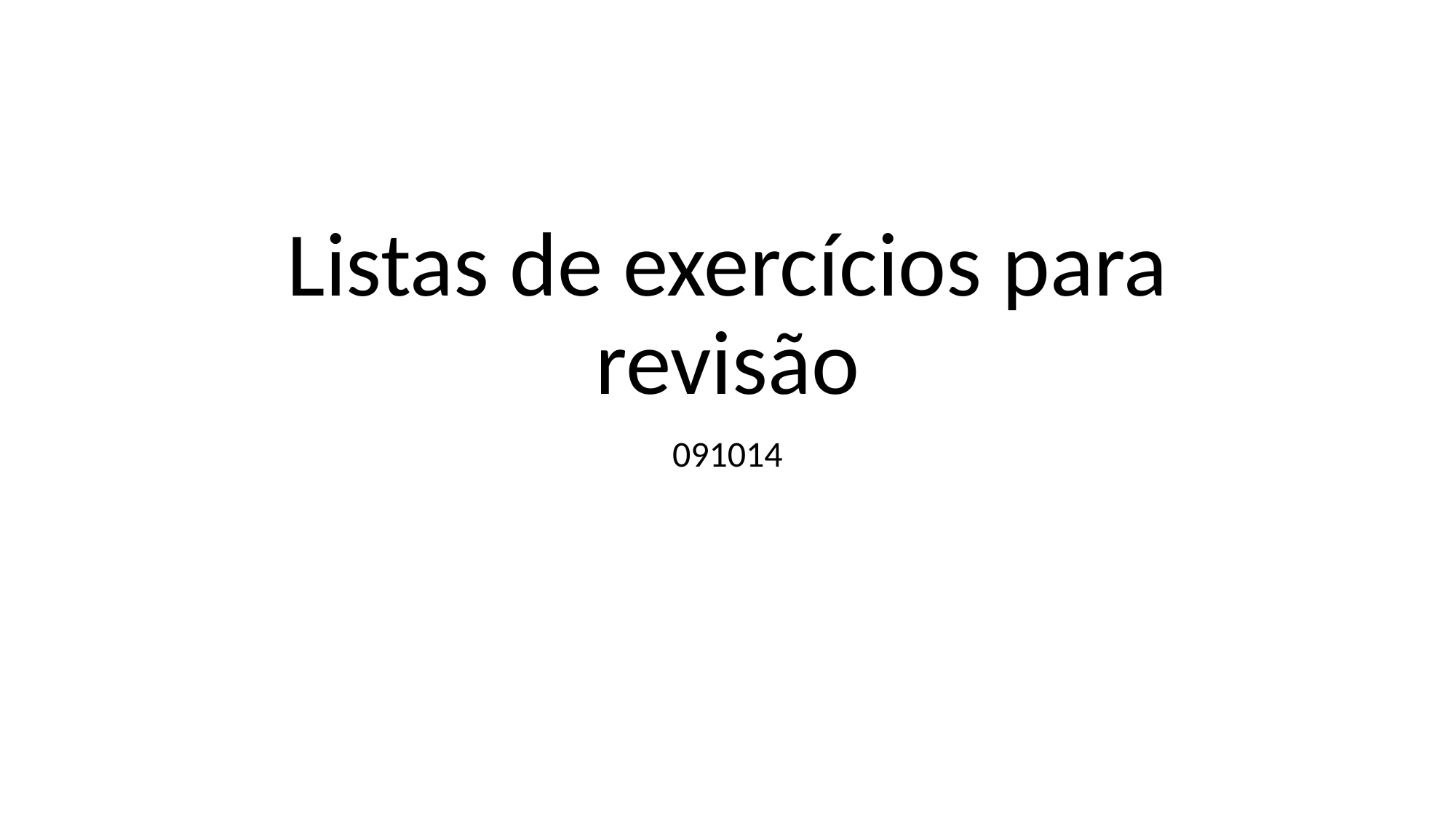

# Listas de exercícios para revisão
091014